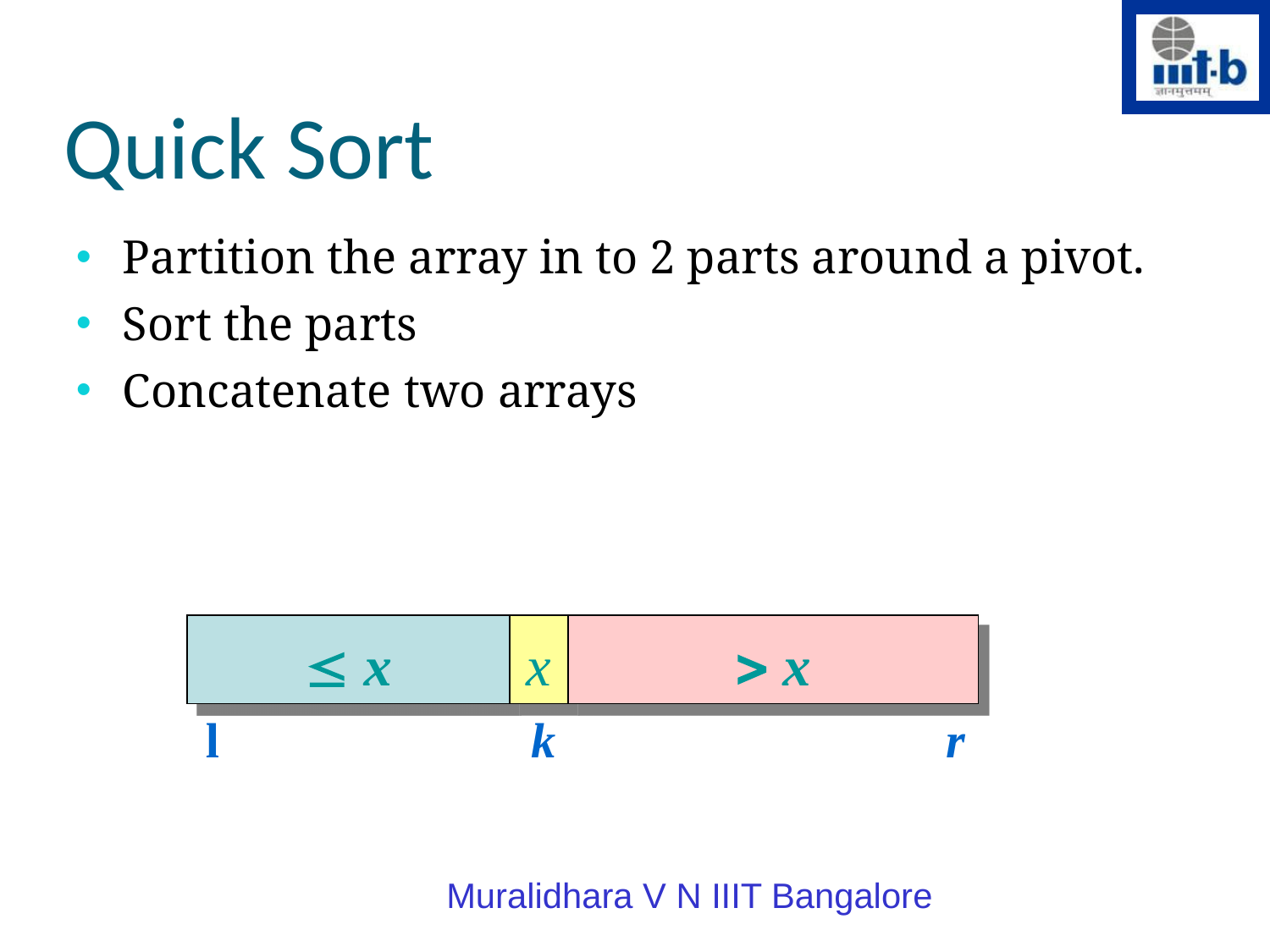

Quick Sort
Partition the array in to 2 parts around a pivot.
Sort the parts
Concatenate two arrays

≤ x
x
> x
l
k
r
Muralidhara V N IIIT Bangalore